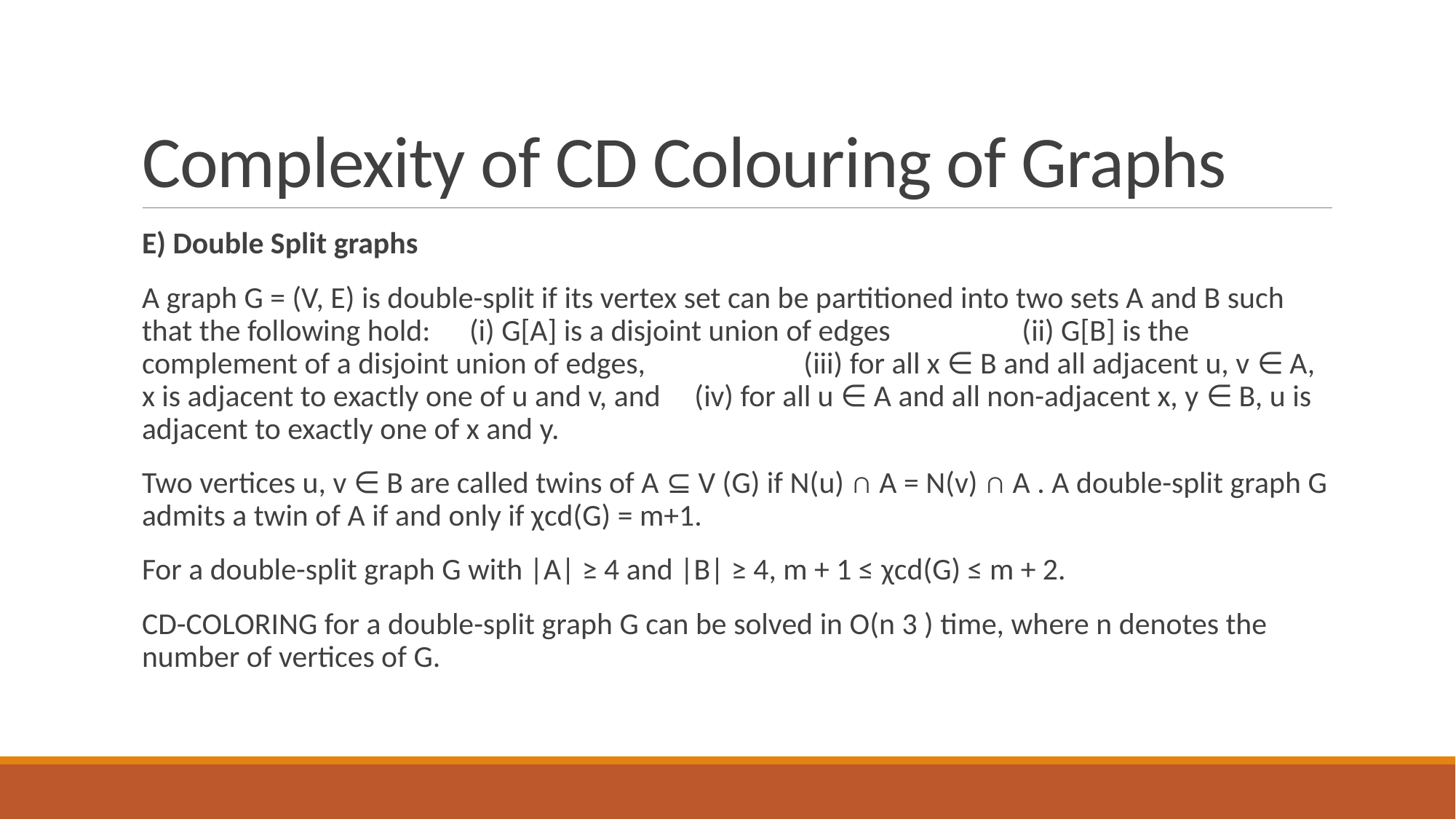

# Complexity of CD Colouring of Graphs
E) Double Split graphs
A graph G = (V, E) is double-split if its vertex set can be partitioned into two sets A and B such that the following hold:	(i) G[A] is a disjoint union of edges		 (ii) G[B] is the complement of a disjoint union of edges,		 (iii) for all x ∈ B and all adjacent u, v ∈ A, x is adjacent to exactly one of u and v, and 	 (iv) for all u ∈ A and all non-adjacent x, y ∈ B, u is adjacent to exactly one of x and y.
Two vertices u, v ∈ B are called twins of A ⊆ V (G) if N(u) ∩ A = N(v) ∩ A . A double-split graph G admits a twin of A if and only if χcd(G) = m+1.
For a double-split graph G with |A| ≥ 4 and |B| ≥ 4, m + 1 ≤ χcd(G) ≤ m + 2.
CD-COLORING for a double-split graph G can be solved in O(n 3 ) time, where n denotes the number of vertices of G.